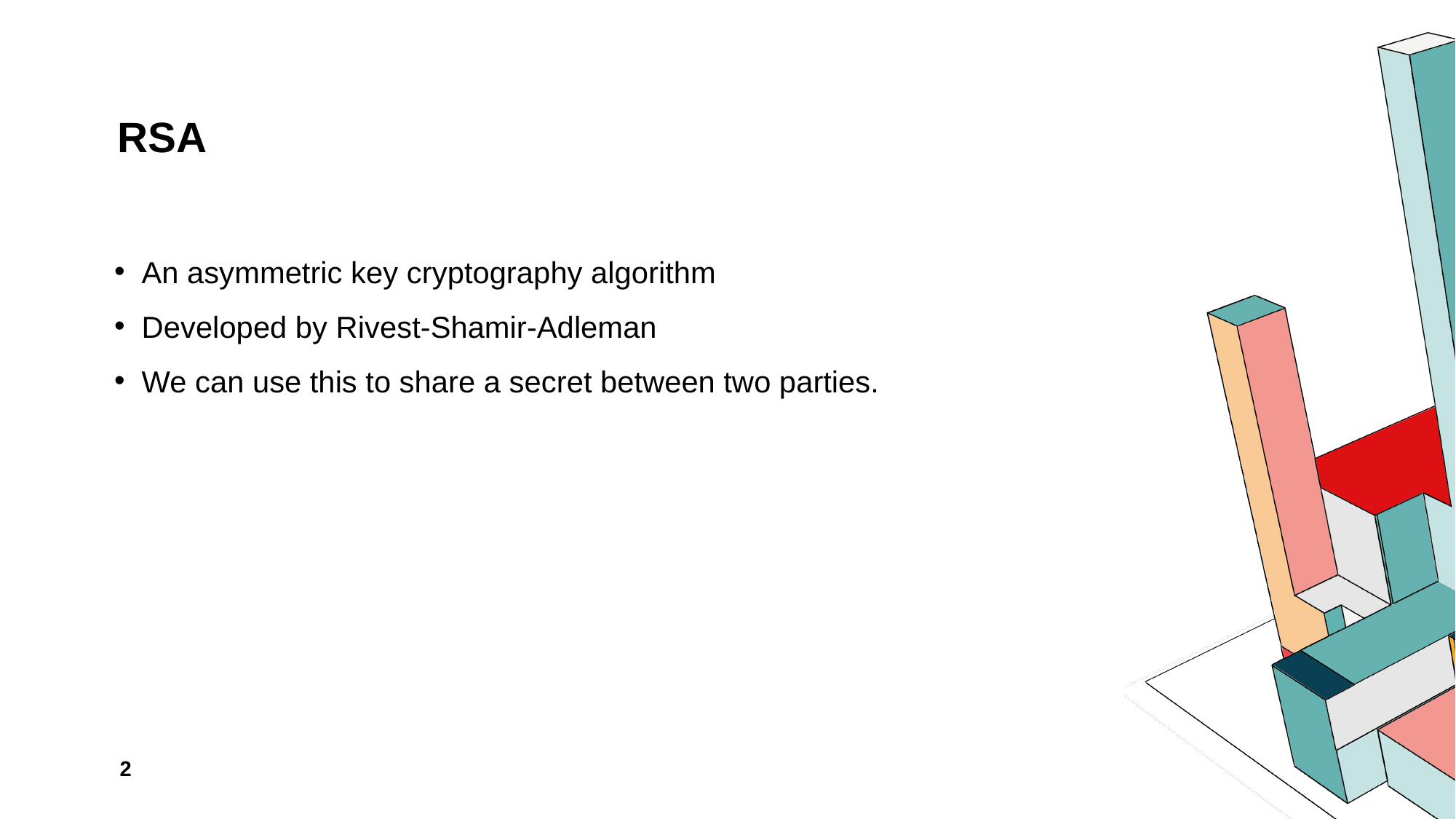

# RSA
An asymmetric key cryptography algorithm
Developed by Rivest-Shamir-Adleman
We can use this to share a secret between two parties.
2